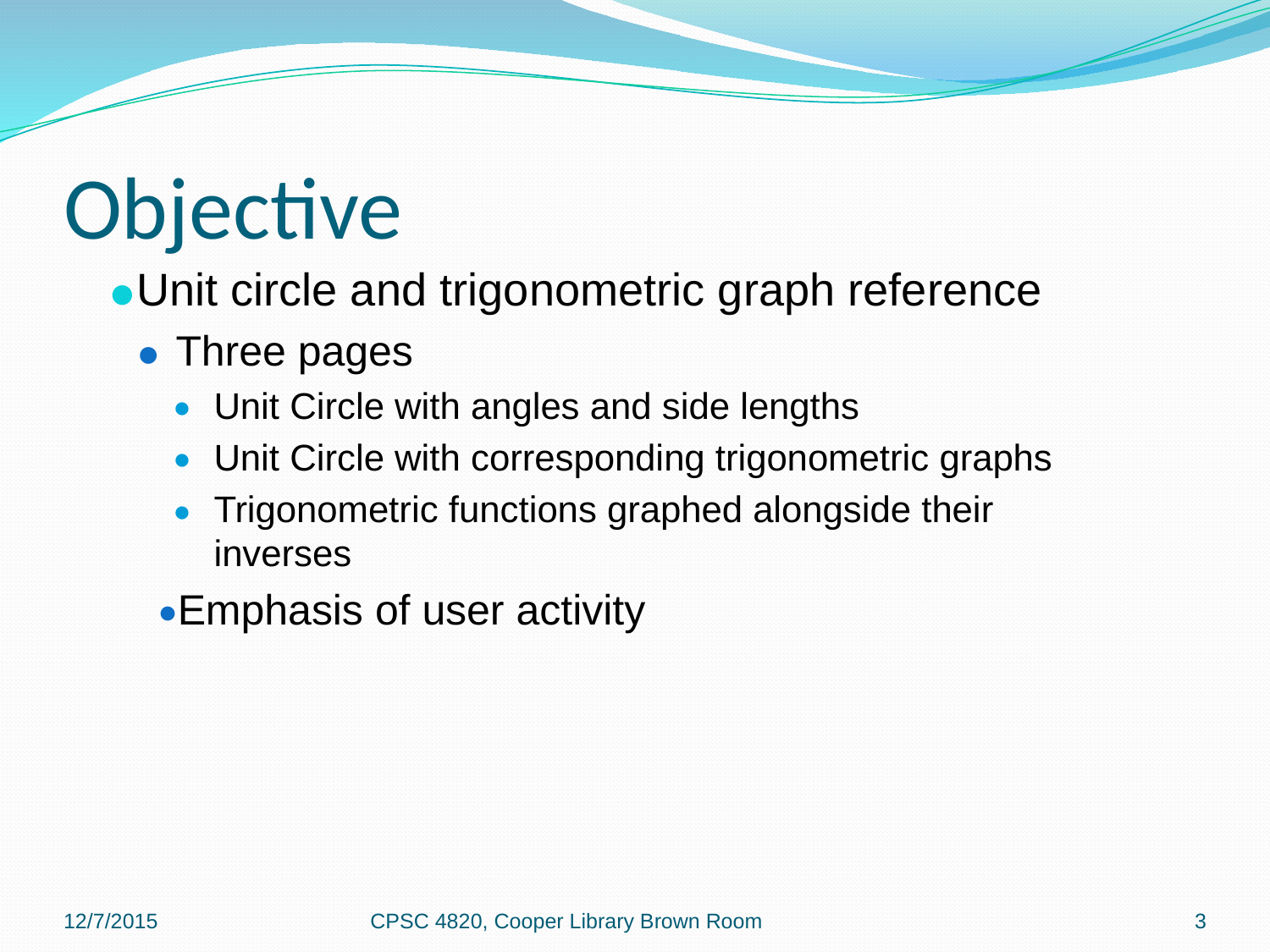

# Objective
Unit circle and trigonometric graph reference
Three pages
Unit Circle with angles and side lengths
Unit Circle with corresponding trigonometric graphs
Trigonometric functions graphed alongside their inverses
Emphasis of user activity
12/7/2015
CPSC 4820, Cooper Library Brown Room
3